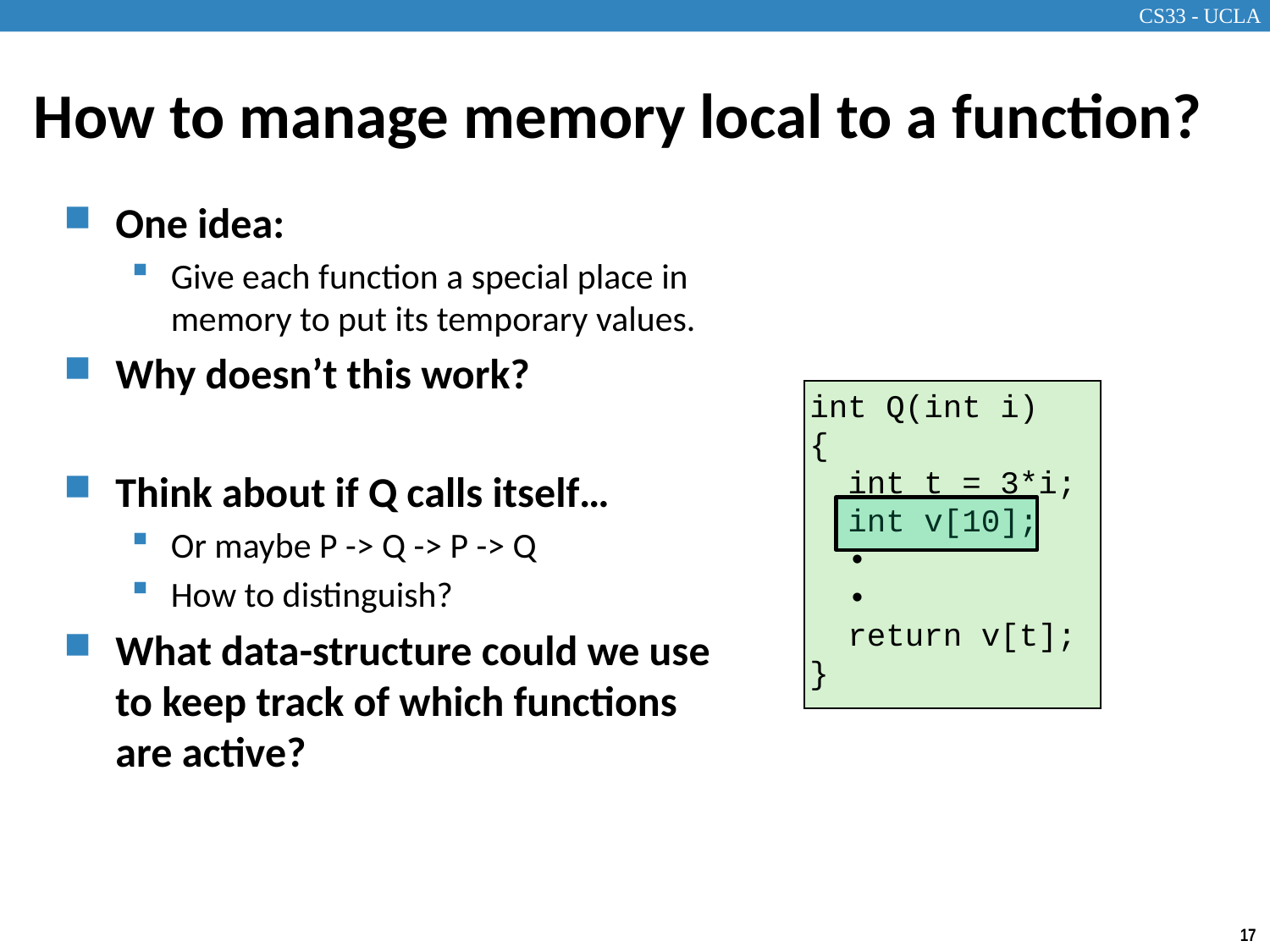

# How to manage memory local to a function?
One idea:
Give each function a special place in memory to put its temporary values.
Why doesn’t this work?

Think about if Q calls itself…
Or maybe P -> Q -> P -> Q
How to distinguish?
What data-structure could we use to keep track of which functions are active?
int Q(int i)
{
  int t = 3*i;
  int v[10];
  •
  •
  return v[t];
}